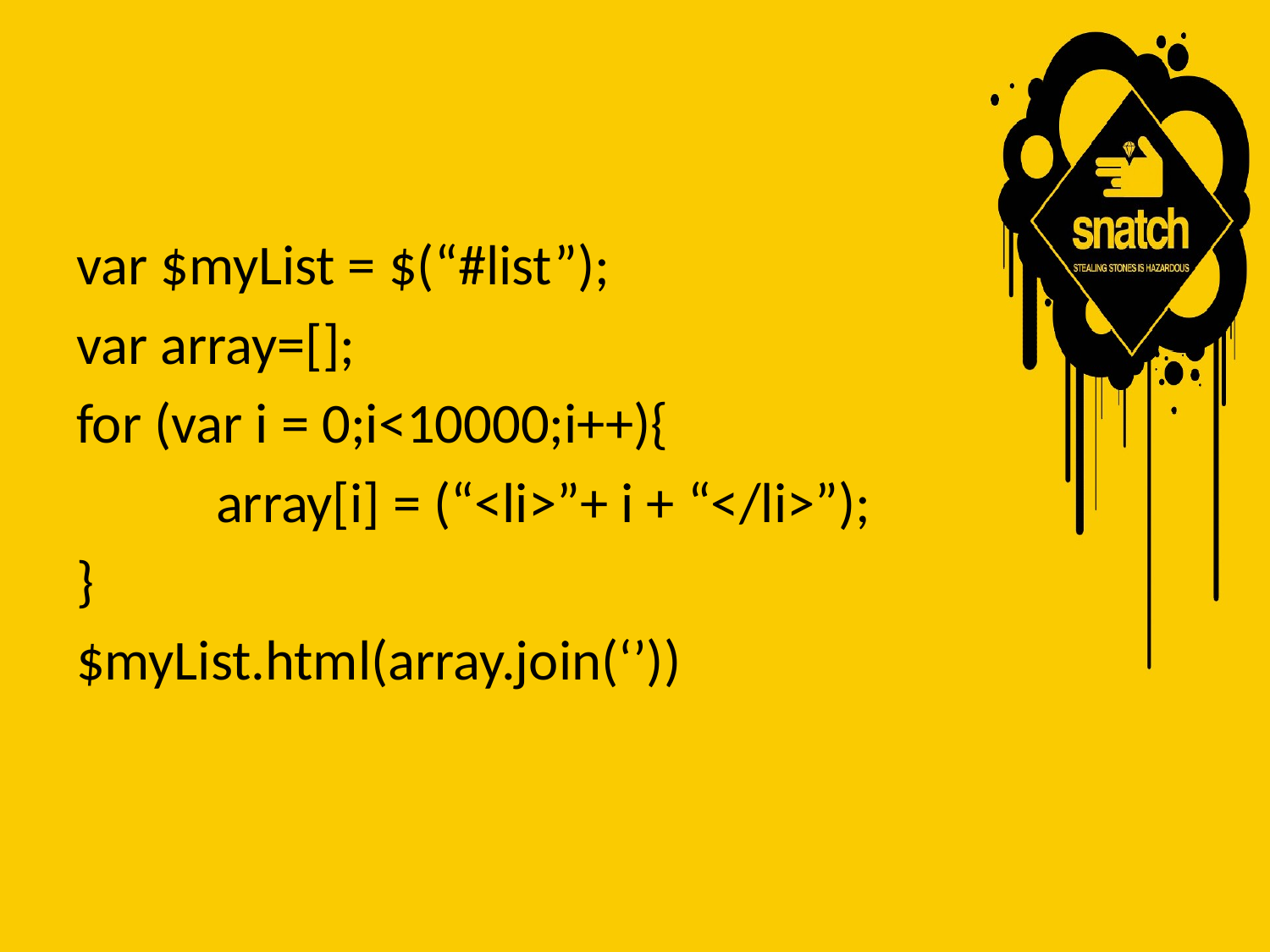

var $myList = $(“#list”);
var array=[];
for (var i = 0;i<10000;i++){
	 array[i] = (“<li>”+ i + “</li>”);
}
$myList.html(array.join(‘’))